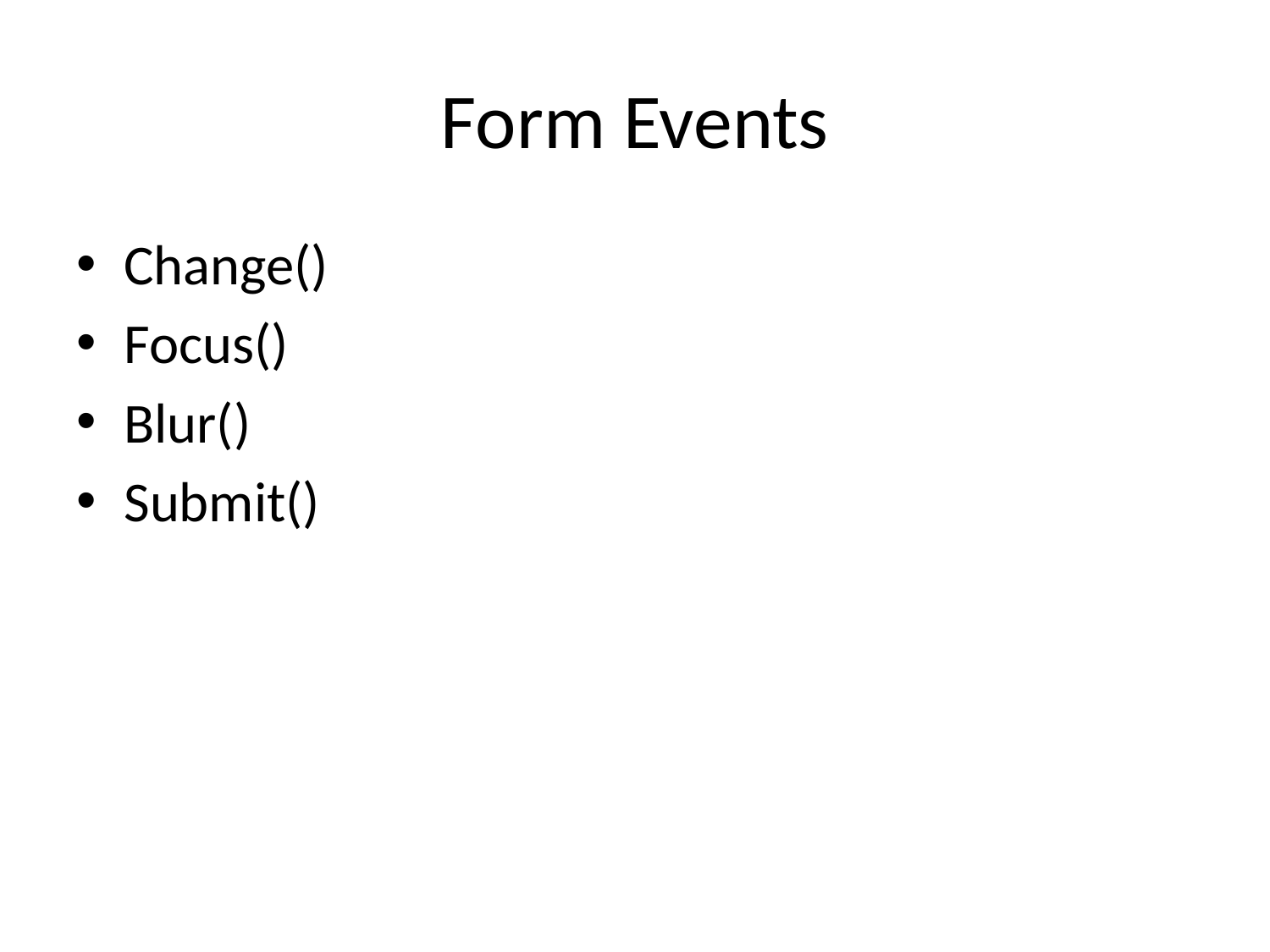

# Form Events
Change()
Focus()
Blur()
Submit()